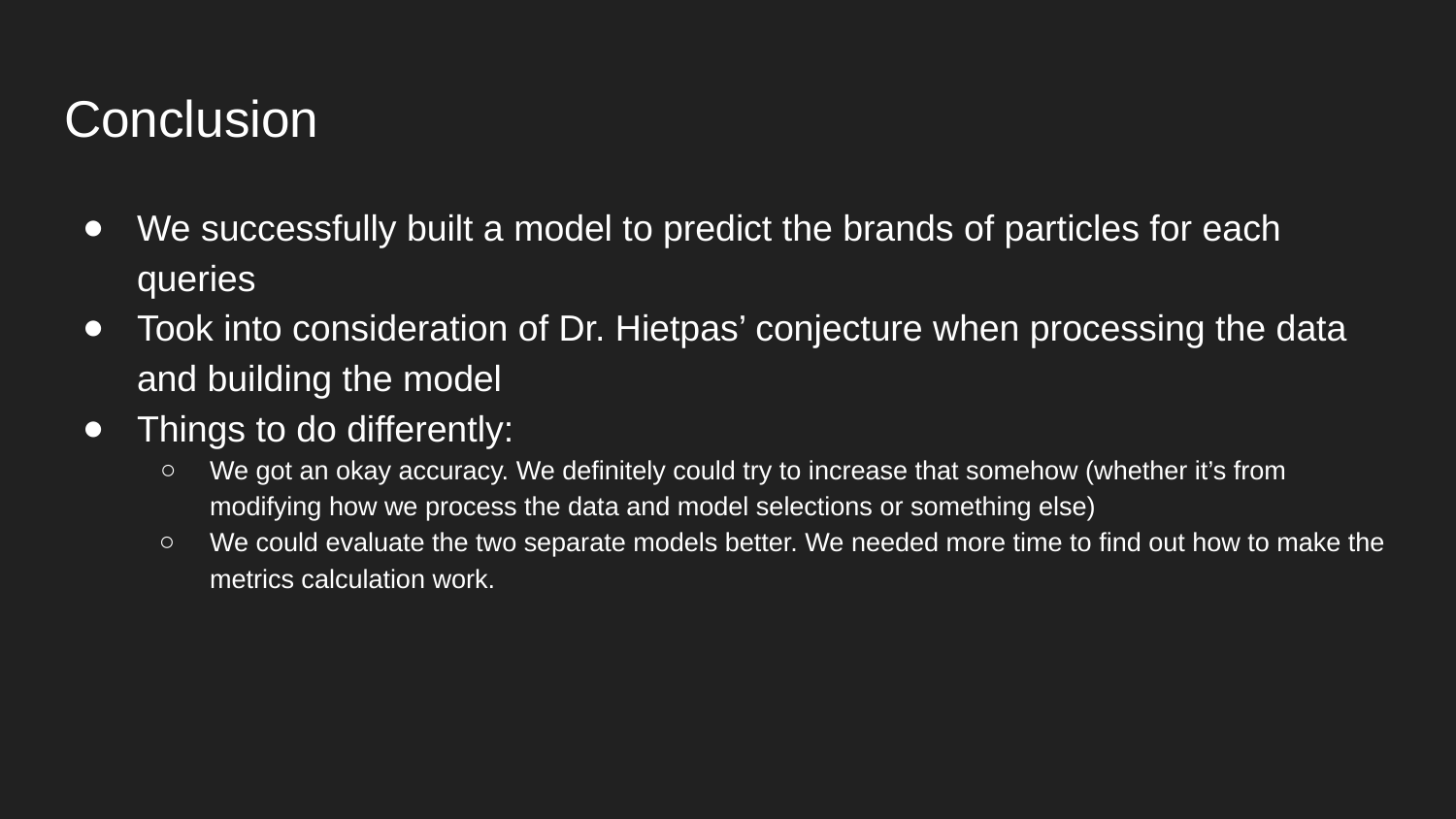

# Conclusion
We successfully built a model to predict the brands of particles for each queries
Took into consideration of Dr. Hietpas’ conjecture when processing the data and building the model
Things to do differently:
We got an okay accuracy. We definitely could try to increase that somehow (whether it’s from modifying how we process the data and model selections or something else)
We could evaluate the two separate models better. We needed more time to find out how to make the metrics calculation work.